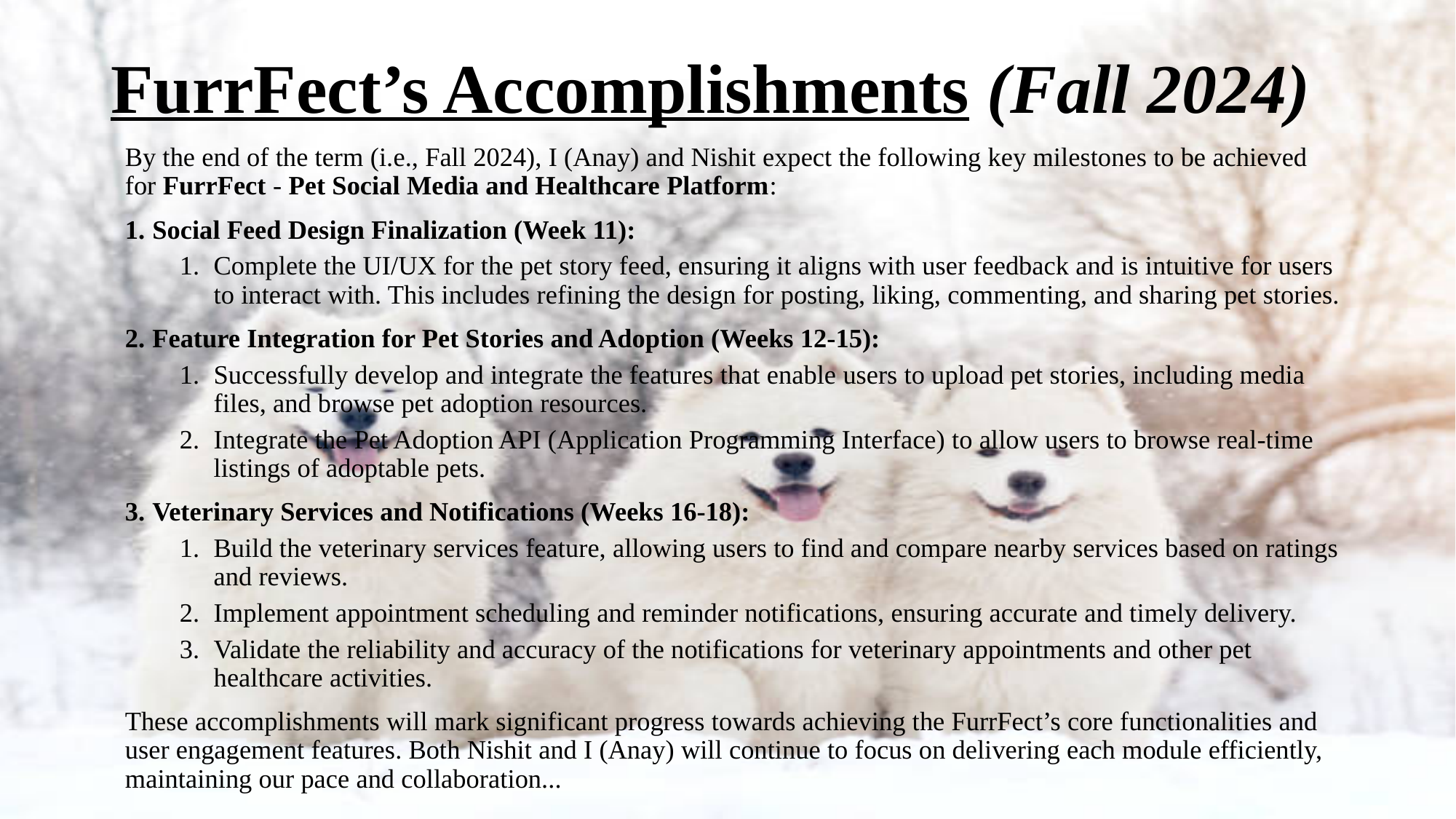

# FurrFect’s Accomplishments (Fall 2024)
By the end of the term (i.e., Fall 2024), I (Anay) and Nishit expect the following key milestones to be achieved for FurrFect - Pet Social Media and Healthcare Platform:
Social Feed Design Finalization (Week 11):
Complete the UI/UX for the pet story feed, ensuring it aligns with user feedback and is intuitive for users to interact with. This includes refining the design for posting, liking, commenting, and sharing pet stories.
Feature Integration for Pet Stories and Adoption (Weeks 12-15):
Successfully develop and integrate the features that enable users to upload pet stories, including media files, and browse pet adoption resources.
Integrate the Pet Adoption API (Application Programming Interface) to allow users to browse real-time listings of adoptable pets.
Veterinary Services and Notifications (Weeks 16-18):
Build the veterinary services feature, allowing users to find and compare nearby services based on ratings and reviews.
Implement appointment scheduling and reminder notifications, ensuring accurate and timely delivery.
Validate the reliability and accuracy of the notifications for veterinary appointments and other pet healthcare activities.
These accomplishments will mark significant progress towards achieving the FurrFect’s core functionalities and user engagement features. Both Nishit and I (Anay) will continue to focus on delivering each module efficiently, maintaining our pace and collaboration...